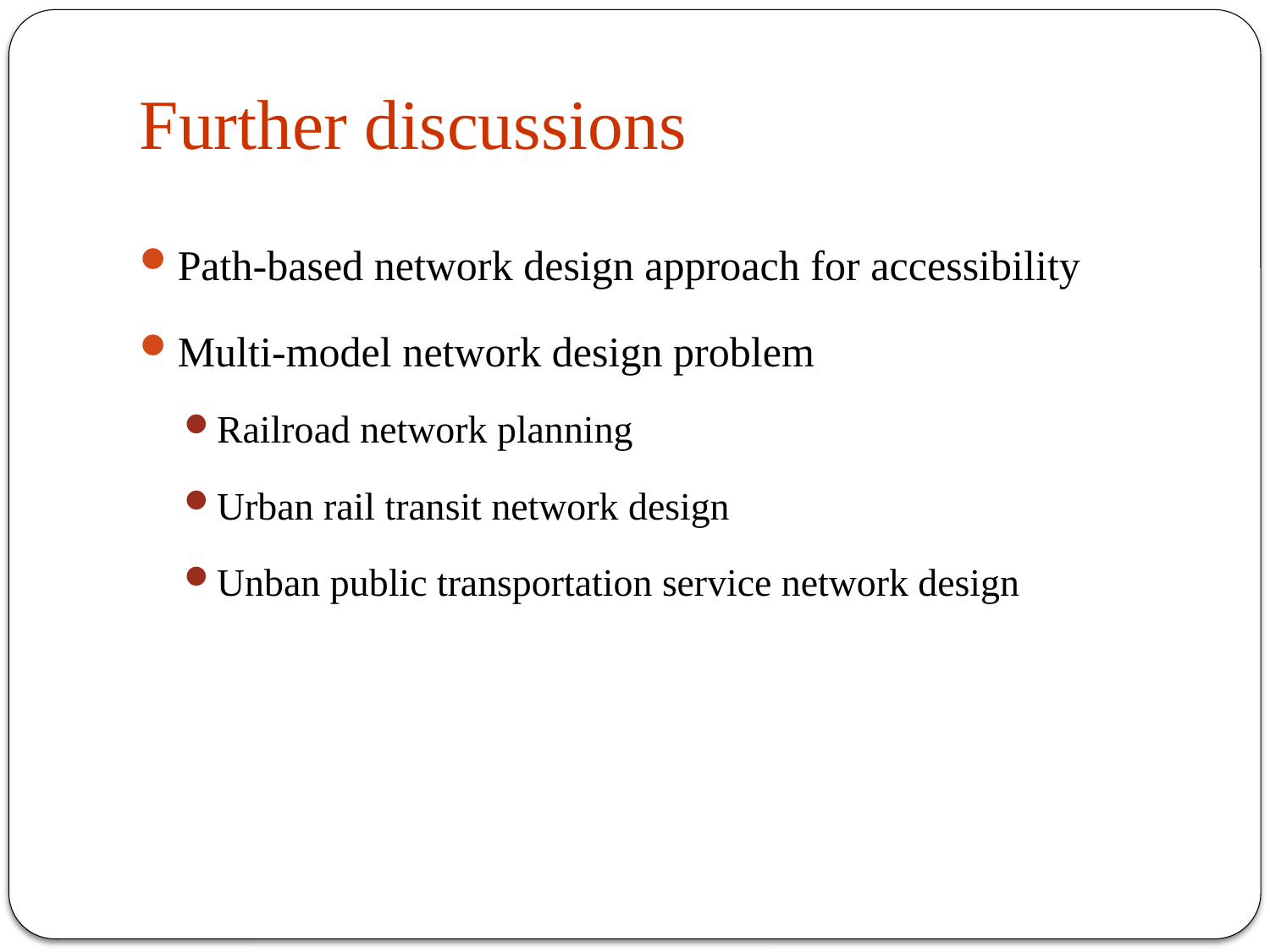

# Further discussions
Path-based network design approach for accessibility
Multi-model network design problem
Railroad network planning
Urban rail transit network design
Unban public transportation service network design